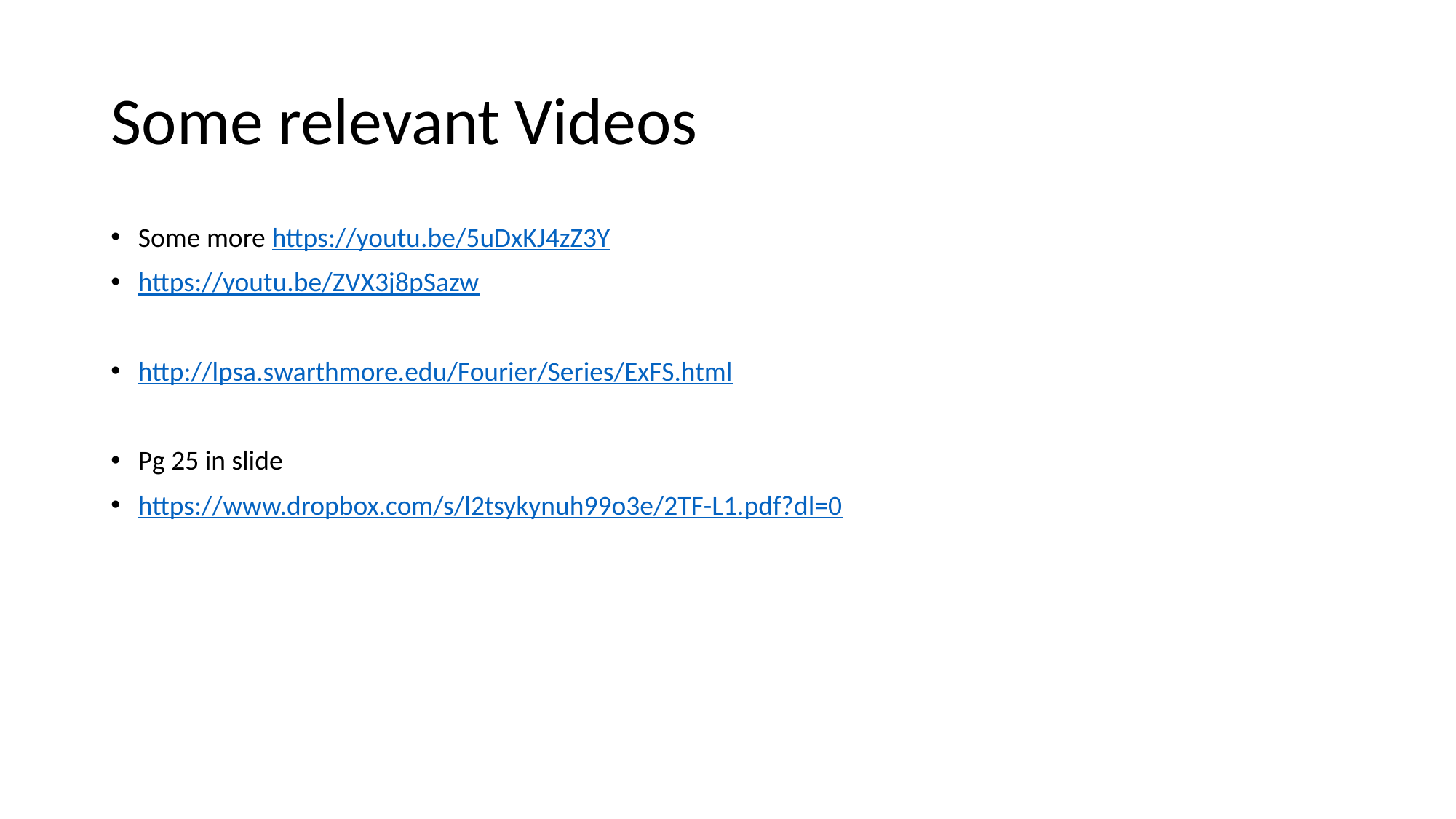

# Some relevant Videos
Some more https://youtu.be/5uDxKJ4zZ3Y
https://youtu.be/ZVX3j8pSazw

http://lpsa.swarthmore.edu/Fourier/Series/ExFS.html

Pg 25 in slide
https://www.dropbox.com/s/l2tsykynuh99o3e/2TF-L1.pdf?dl=0